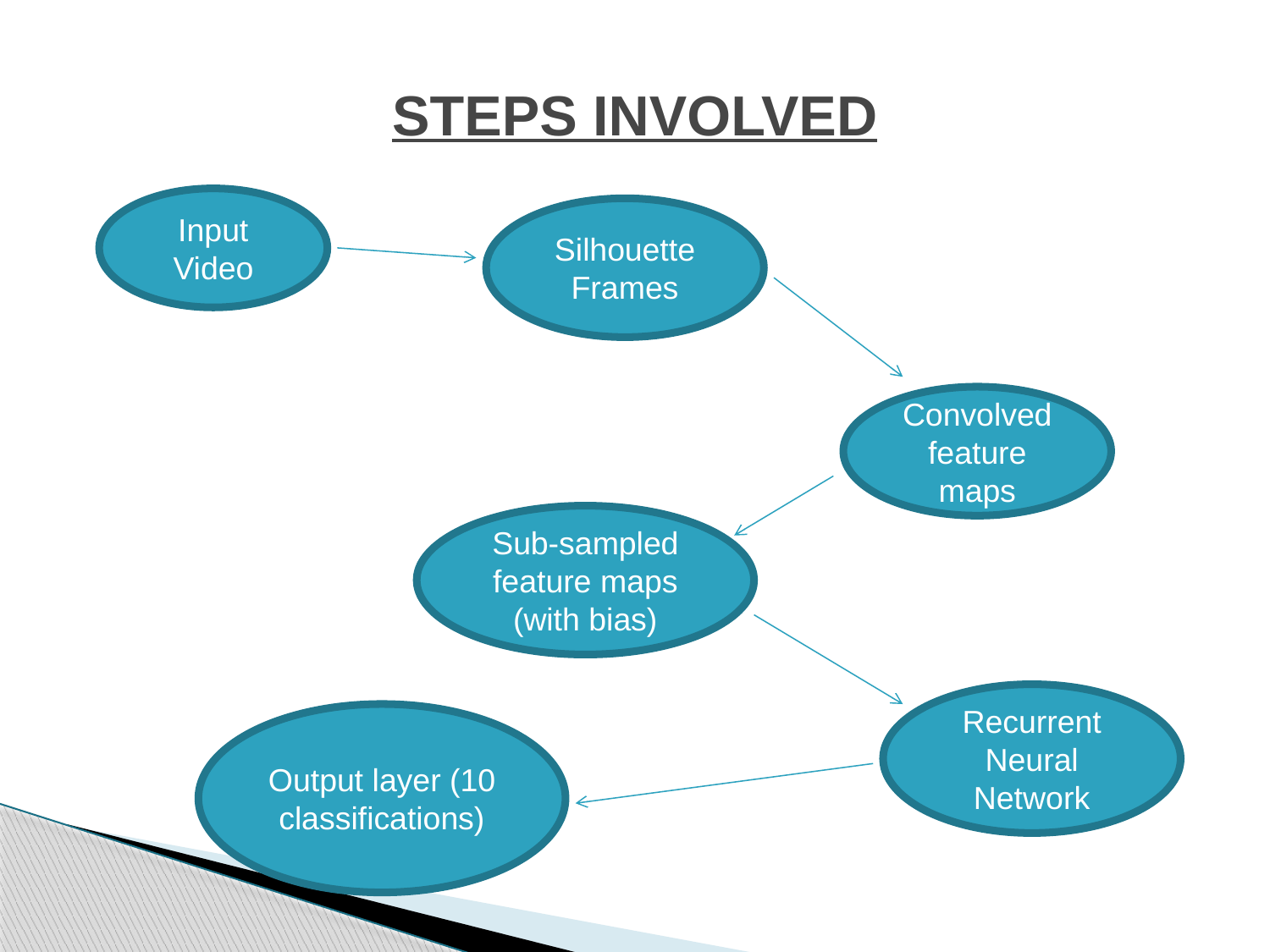

# STEPS INVOLVED

Input Video
Silhouette Frames
Convolved feature maps
Sub-sampled feature maps (with bias)
Recurrent Neural Network
Output layer (10 classifications)